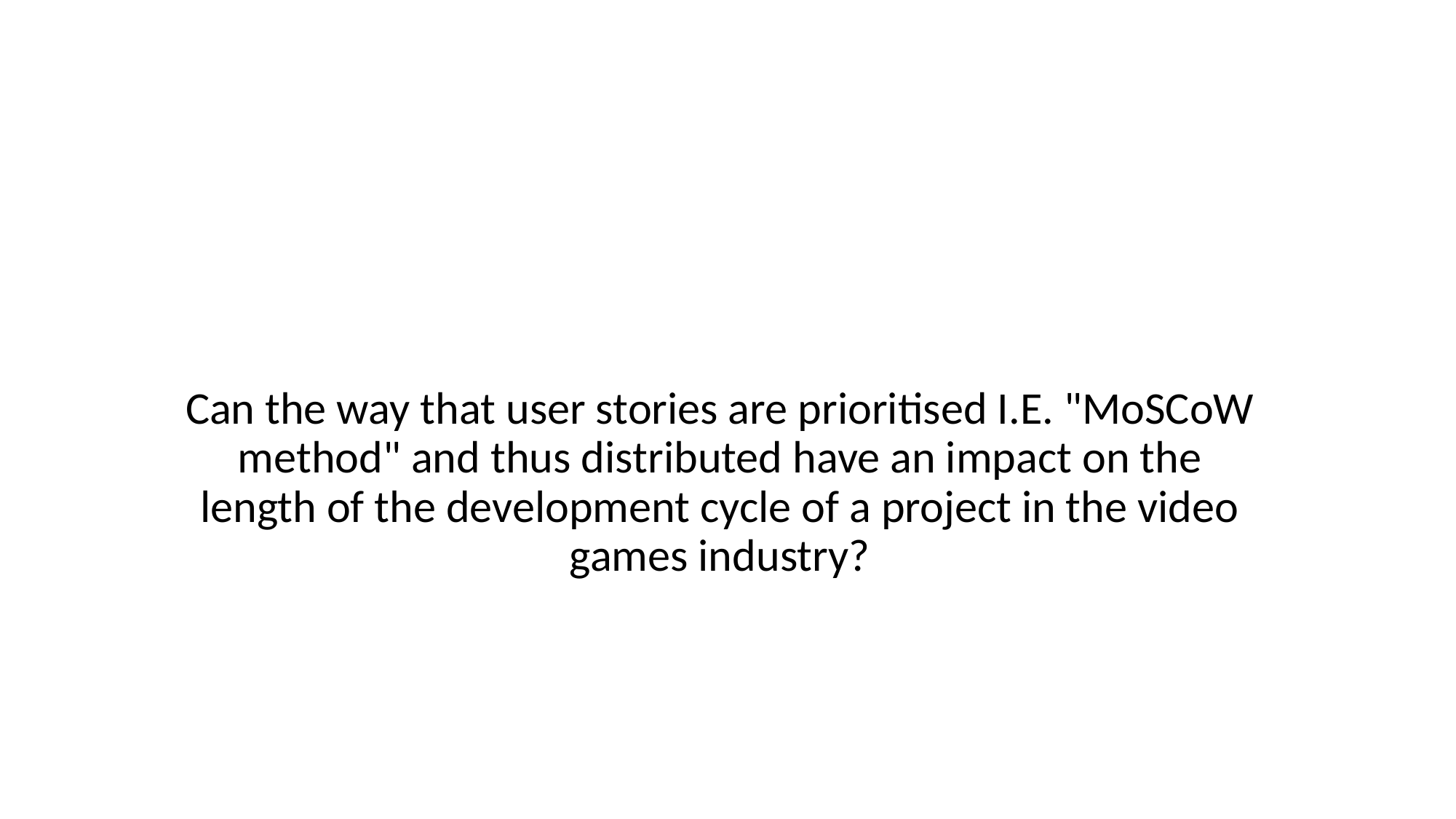

# Can the way that user stories are prioritised I.E. "MoSCoW method" and thus distributed have an impact on the length of the development cycle of a project in the video games industry?